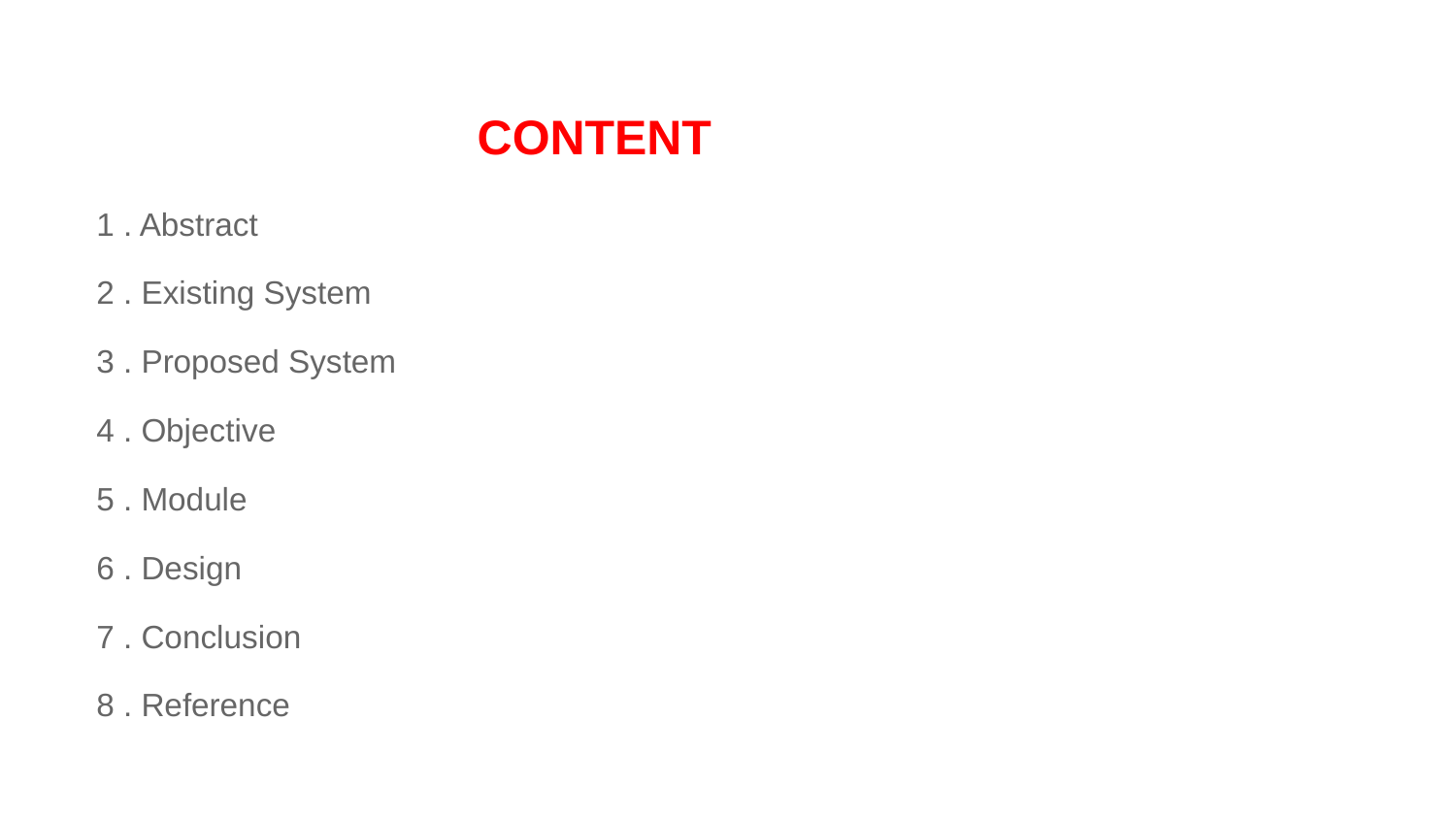

# CONTENT
1 . Abstract
2 . Existing System
3 . Proposed System
4 . Objective
5 . Module
6 . Design
7 . Conclusion
8 . Reference